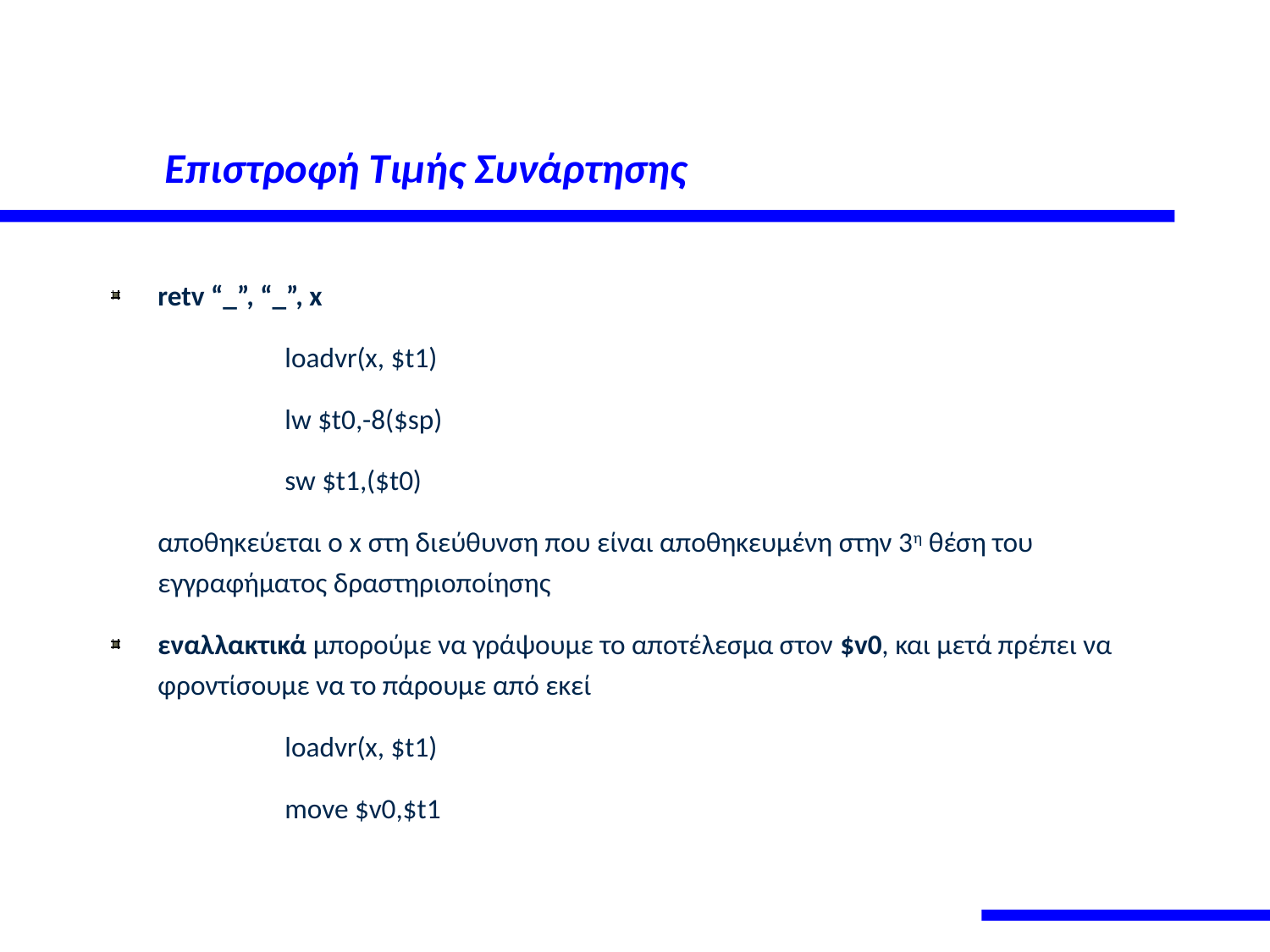

# Επιστροφή Τιμής Συνάρτησης
retv “_”, “_”, x
		loadvr(x, $t1)
		lw $t0,-8($sp)
		sw $t1,($t0)
	αποθηκεύεται ο x στη διεύθυνση που είναι αποθηκευμένη στην 3η θέση του εγγραφήματος δραστηριοποίησης
εναλλακτικά μπορούμε να γράψουμε το αποτέλεσμα στον $v0, και μετά πρέπει να φροντίσουμε να το πάρουμε από εκεί
		loadvr(x, $t1)
		move $v0,$t1